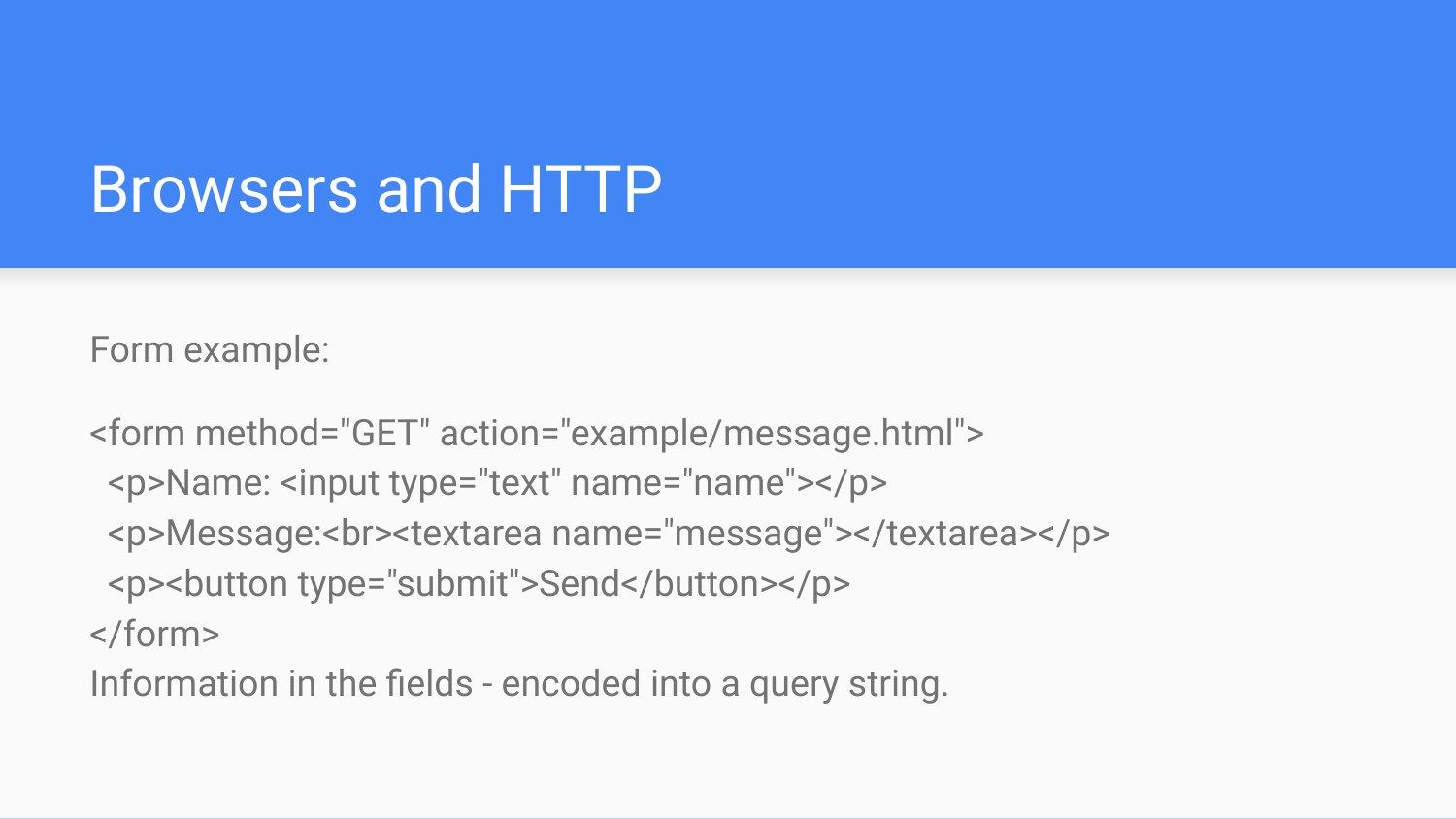

# Browsers and HTTP
Form example:
<form method="GET" action="example/message.html">
  <p>Name: <input type="text" name="name"></p>
  <p>Message:<br><textarea name="message"></textarea></p>
  <p><button type="submit">Send</button></p>
</form>
Information in the fields - encoded into a query string.